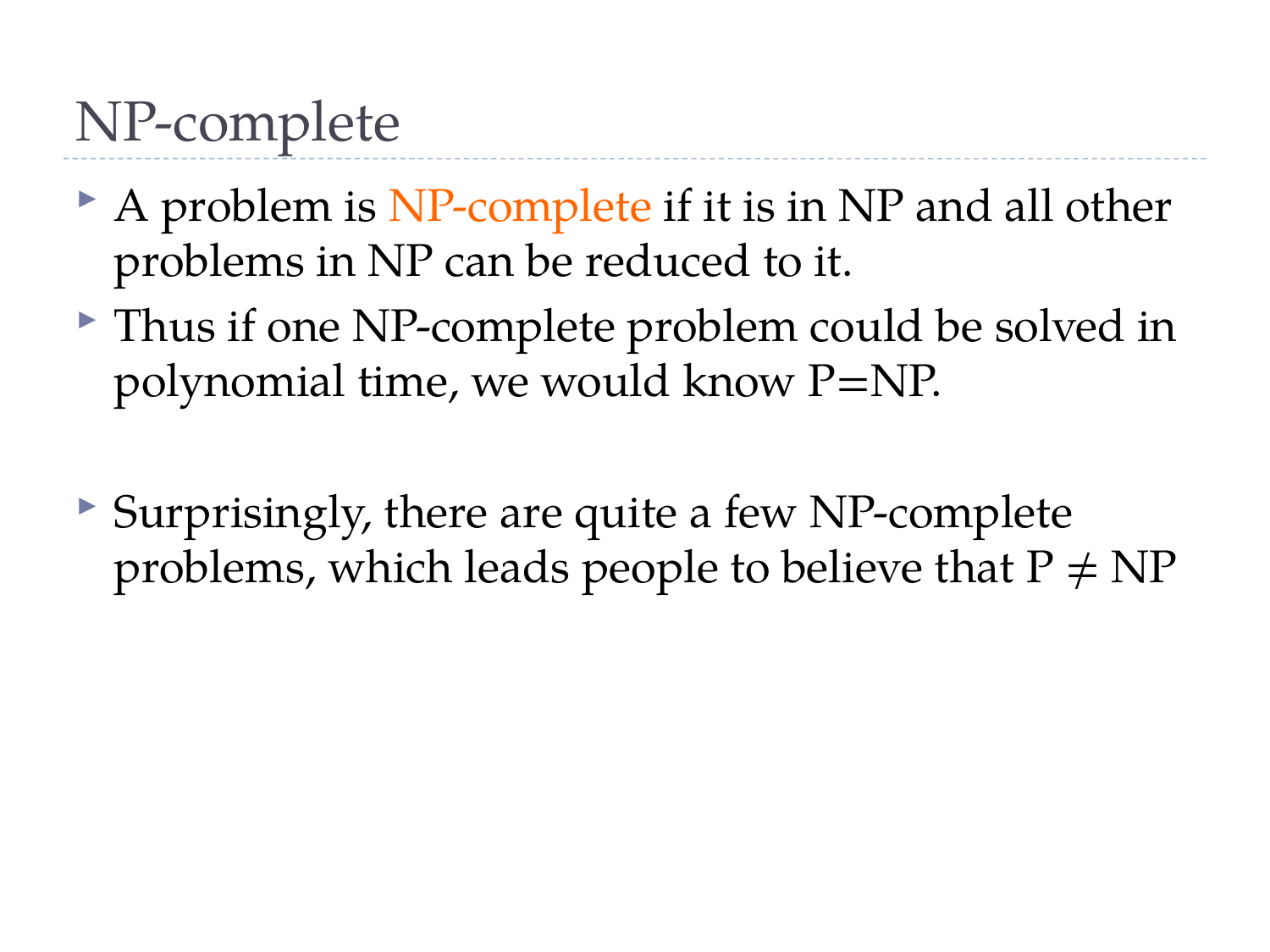

# NP-complete
A problem is NP-complete if it is in NP and all other problems in NP can be reduced to it.
Thus if one NP-complete problem could be solved in polynomial time, we would know P=NP.

Surprisingly, there are quite a few NP-complete problems, which leads people to believe that P ≠ NP